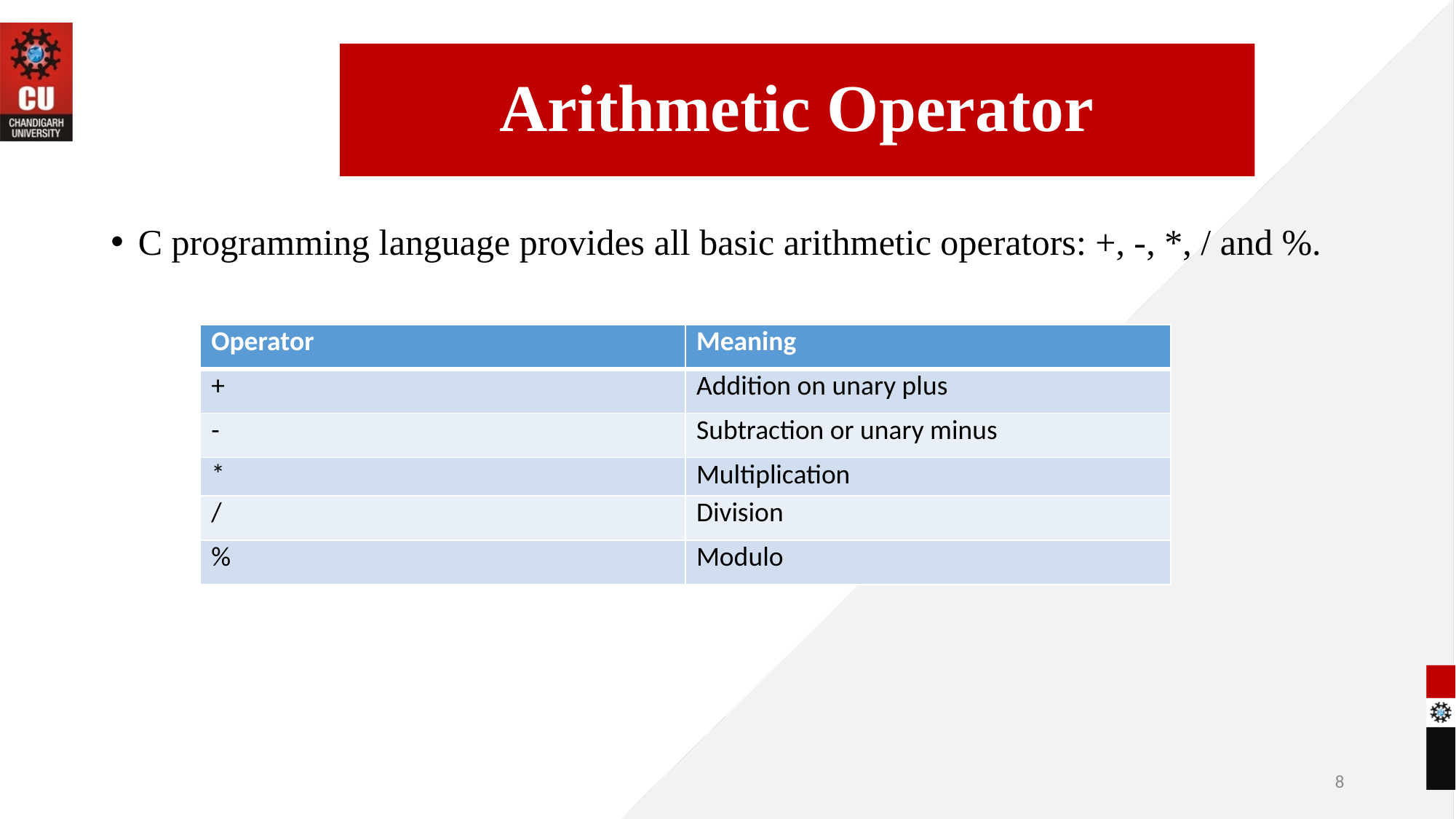

Arithmetic Operator
C programming language provides all basic arithmetic operators: +, -, *, / and %.

| Operator | Meaning |
| --- | --- |
| + | Addition on unary plus |
| - | Subtraction or unary minus |
| \* | Multiplication |
| / | Division |
| % | Modulo |
09-06-2022
8